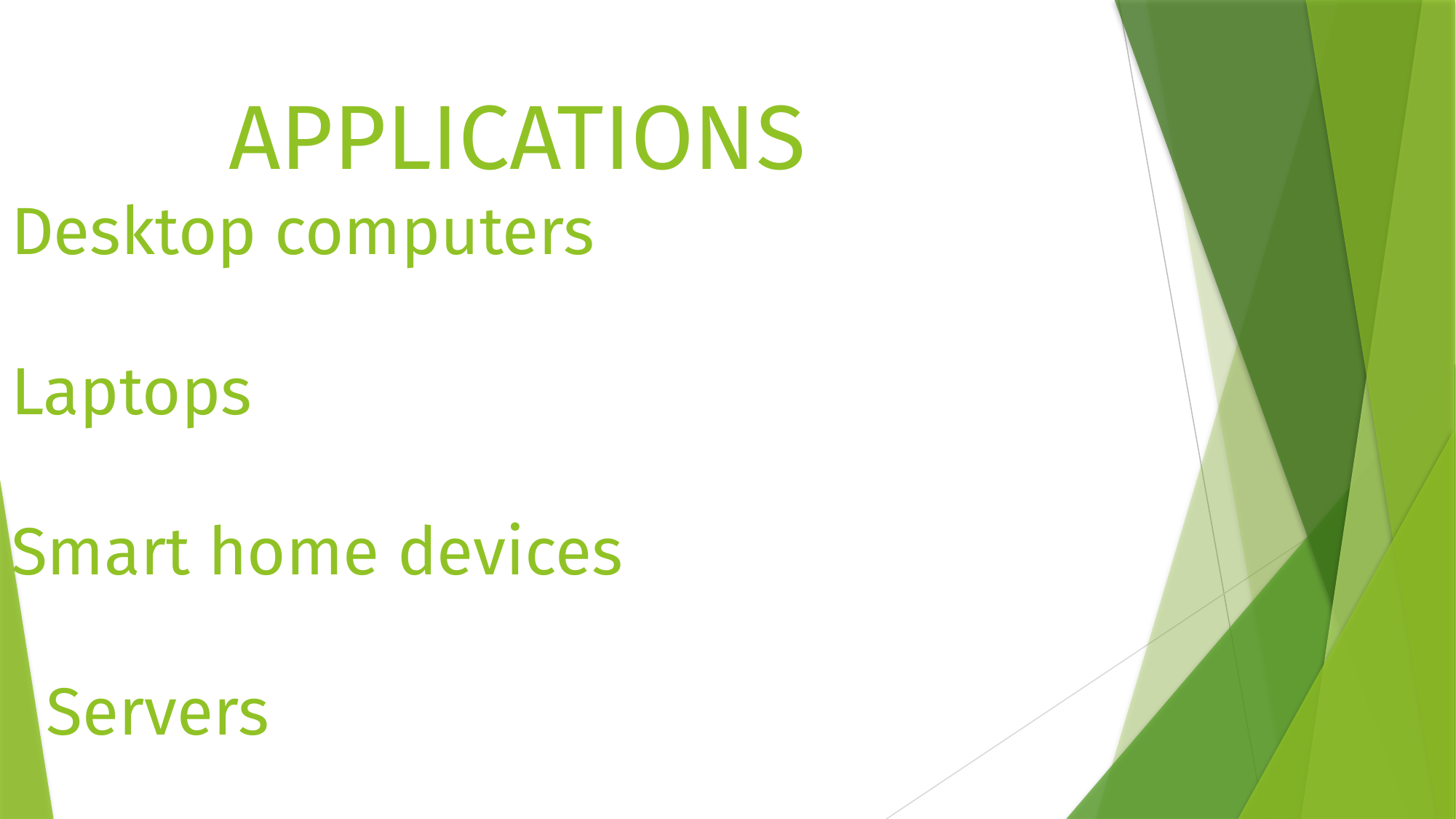

# APPLICATIONS Desktop computers Laptops Smart home devices Servers